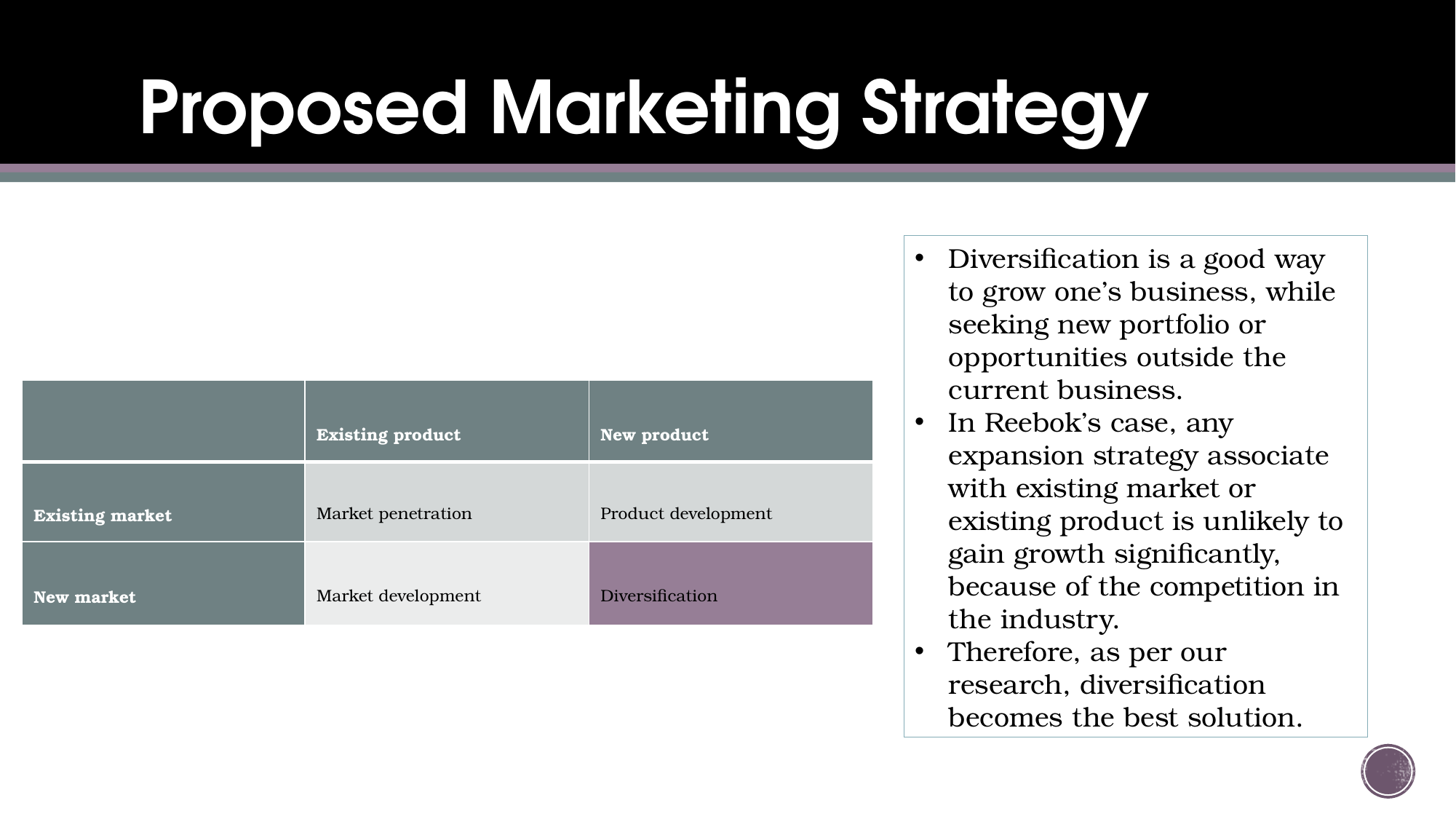

# Proposed Marketing Strategy
Diversification is a good way to grow one’s business, while seeking new portfolio or opportunities outside the current business.
In Reebok’s case, any expansion strategy associate with existing market or existing product is unlikely to gain growth significantly, because of the competition in the industry.
Therefore, as per our research, diversification becomes the best solution.
|  | Existing product | New product |
| --- | --- | --- |
| Existing market | Market penetration | Product development |
| New market | Market development | Diversification |